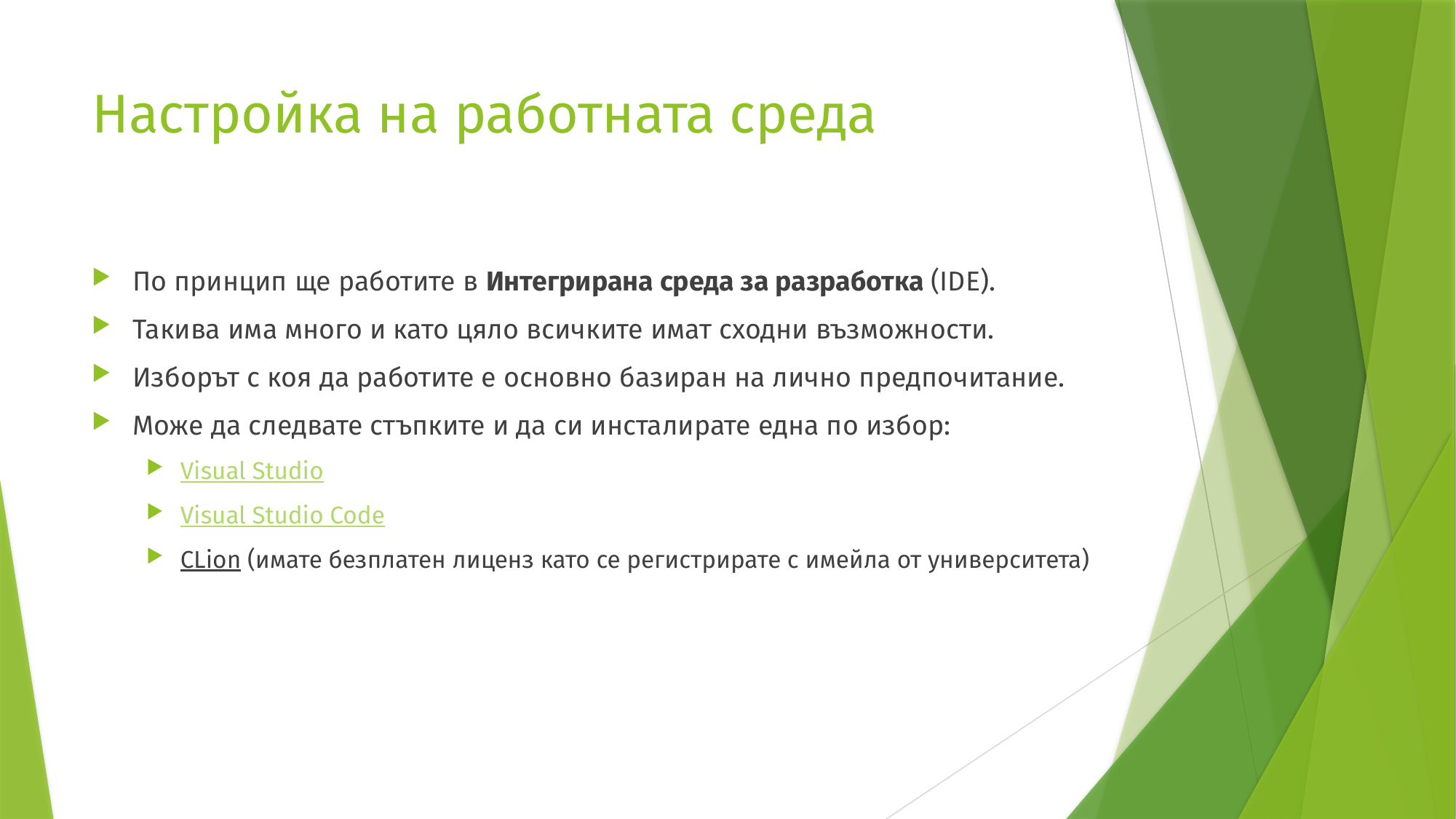

# Настройка на работната среда
По принцип ще работите в Интегрирана среда за разработка (IDE).
Такива има много и като цяло всичките имат сходни възможности.
Изборът с коя да работите е основно базиран на лично предпочитание.
Може да следвате стъпките и да си инсталирате една по избор:
Visual Studio
Visual Studio Code
CLion (имате безплатен лиценз като се регистрирате с имейла от университета)